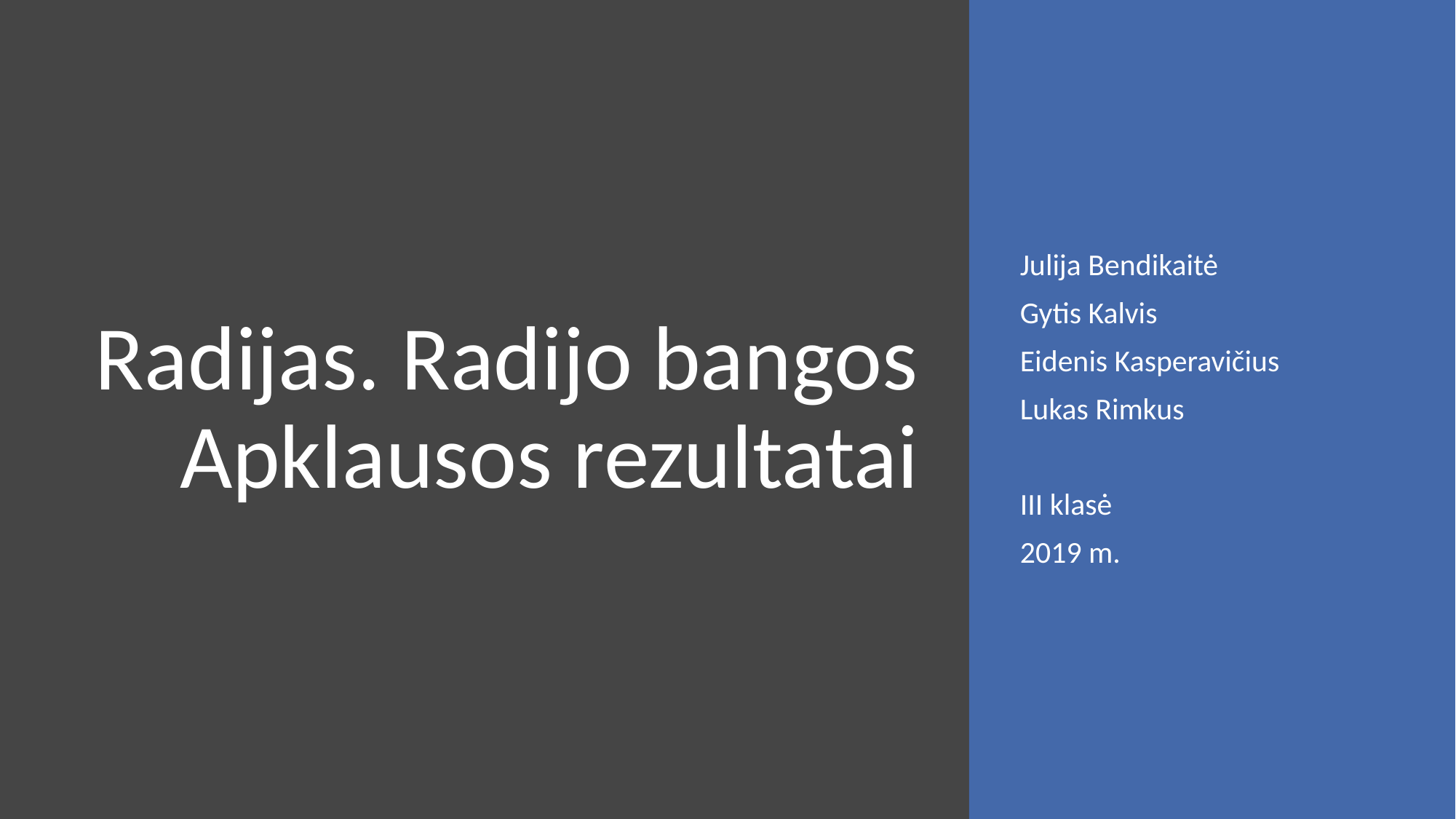

# Radijas. Radijo bangos Apklausos rezultatai
Julija Bendikaitė
Gytis Kalvis
Eidenis Kasperavičius
Lukas Rimkus

III klasė
2019 m.